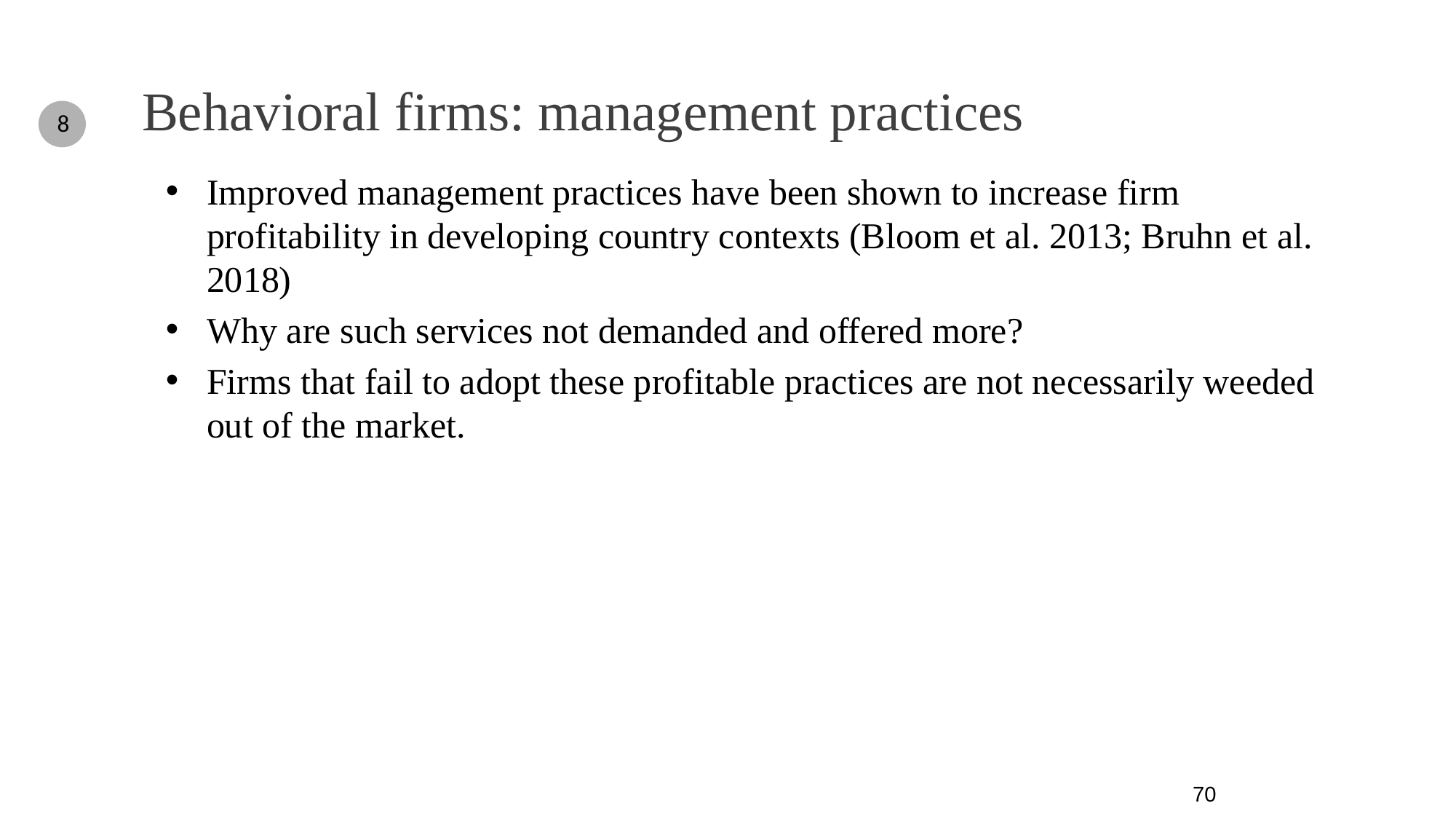

# Behavioral firms: management practices

8
Improved management practices have been shown to increase firm profitability in developing country contexts (Bloom et al. 2013; Bruhn et al. 2018)
Why are such services not demanded and offered more?
Firms that fail to adopt these profitable practices are not necessarily weeded out of the market.
70